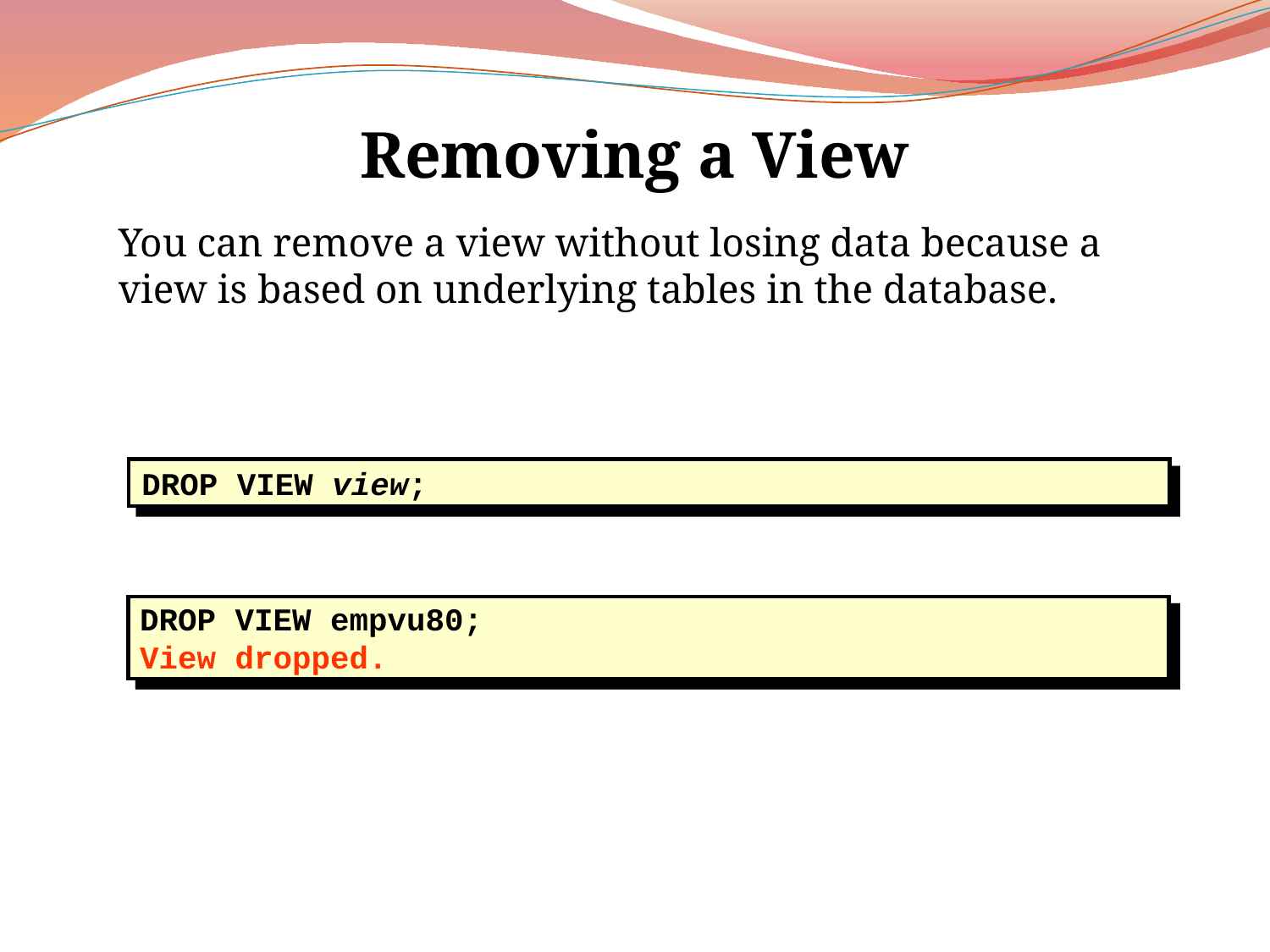

# Removing a View
You can remove a view without losing data because a view is based on underlying tables in the database.
DROP VIEW view;
DROP VIEW empvu80;
View dropped.